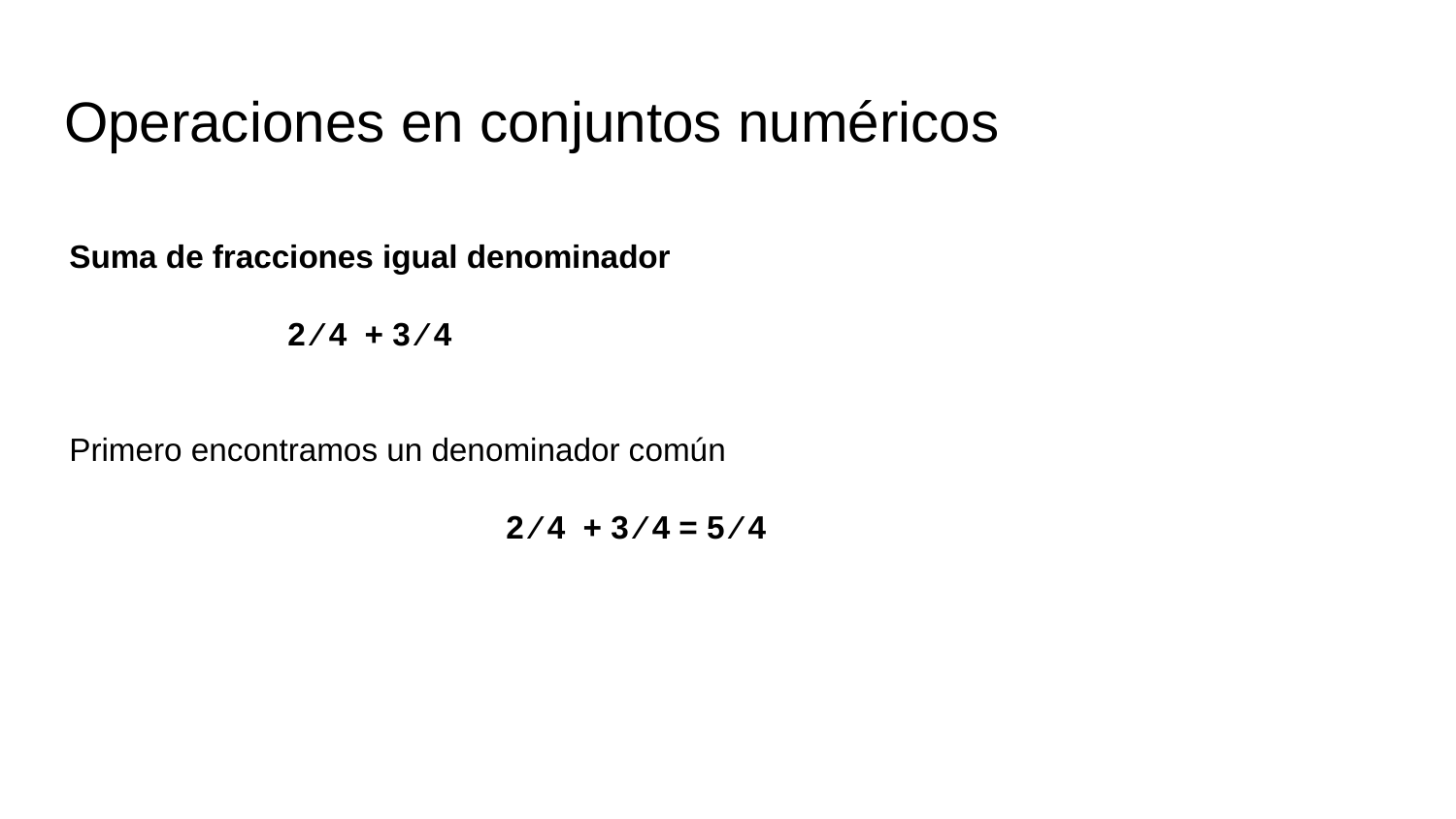

# Operaciones en conjuntos numéricos

Suma de fracciones igual denominador

2 ⁄ 4  + 3 ⁄ 4

Primero encontramos un denominador común

			2 ⁄ 4  + 3 ⁄ 4 = 5 ⁄ 4